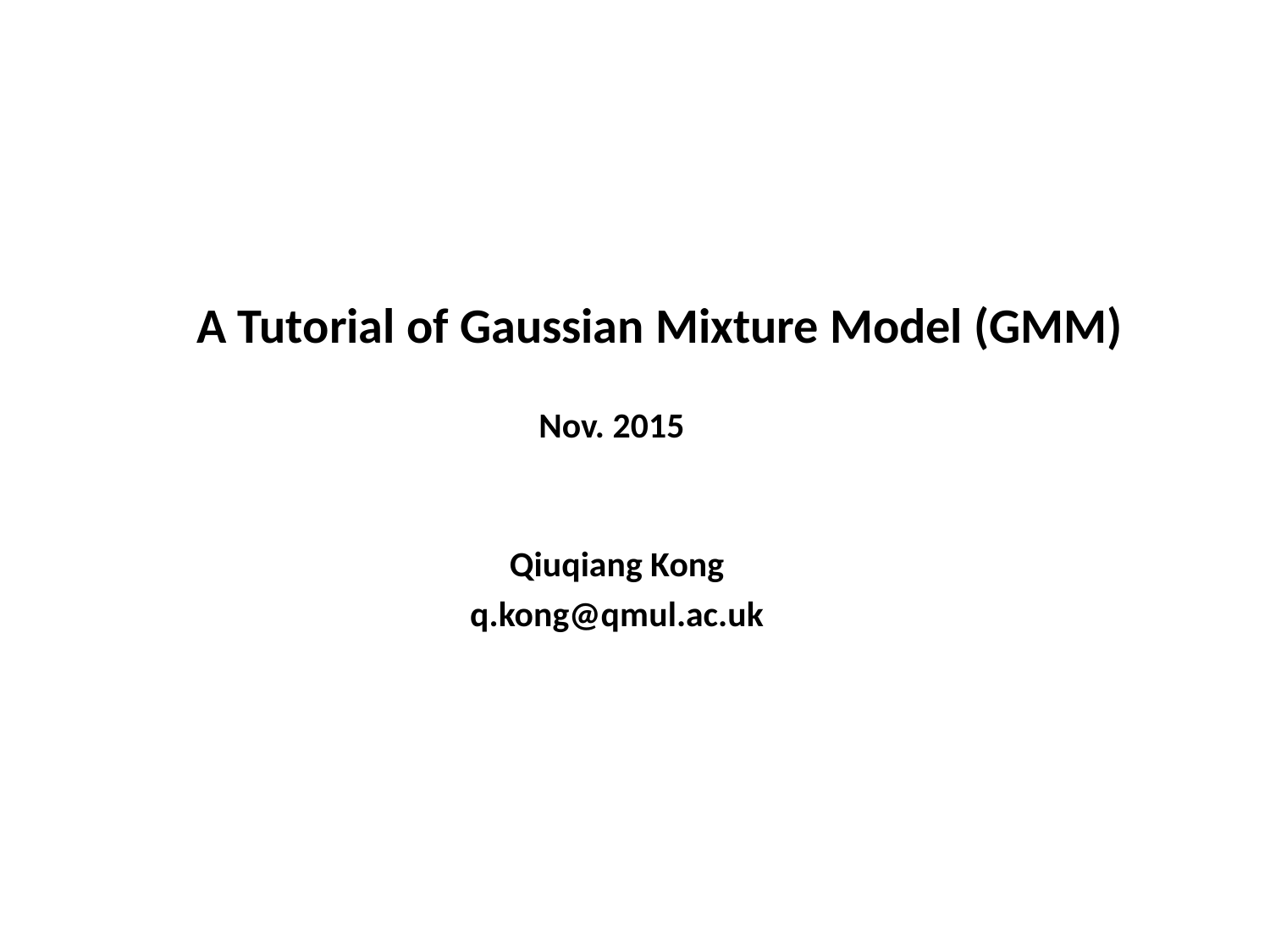

A Tutorial of Gaussian Mixture Model (GMM)
Nov. 2015
Qiuqiang Kong
q.kong@qmul.ac.uk